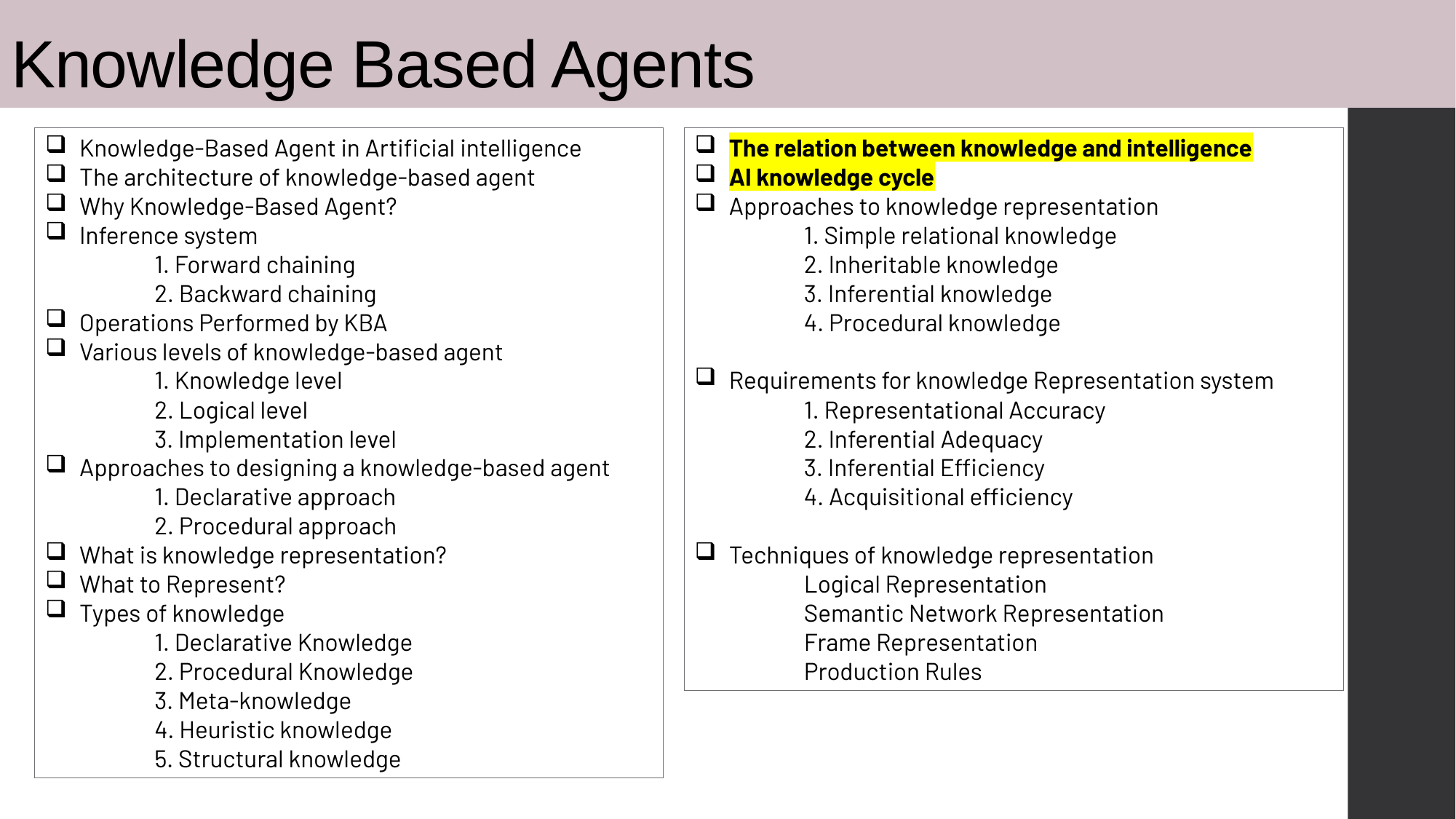

# Knowledge Based Agents
Knowledge-Based Agent in Artificial intelligence
The architecture of knowledge-based agent
Why Knowledge-Based Agent?
Inference system
	1. Forward chaining
	2. Backward chaining
Operations Performed by KBA
Various levels of knowledge-based agent
	1. Knowledge level
	2. Logical level
	3. Implementation level
Approaches to designing a knowledge-based agent
	1. Declarative approach
	2. Procedural approach
What is knowledge representation?
What to Represent?
Types of knowledge
	1. Declarative Knowledge
	2. Procedural Knowledge
	3. Meta-knowledge
	4. Heuristic knowledge
	5. Structural knowledge
The relation between knowledge and intelligence
AI knowledge cycle
Approaches to knowledge representation
	1. Simple relational knowledge
	2. Inheritable knowledge
	3. Inferential knowledge
	4. Procedural knowledge

Requirements for knowledge Representation system
	1. Representational Accuracy
	2. Inferential Adequacy
	3. Inferential Efficiency
	4. Acquisitional efficiency

Techniques of knowledge representation
	Logical Representation
	Semantic Network Representation
	Frame Representation
	Production Rules